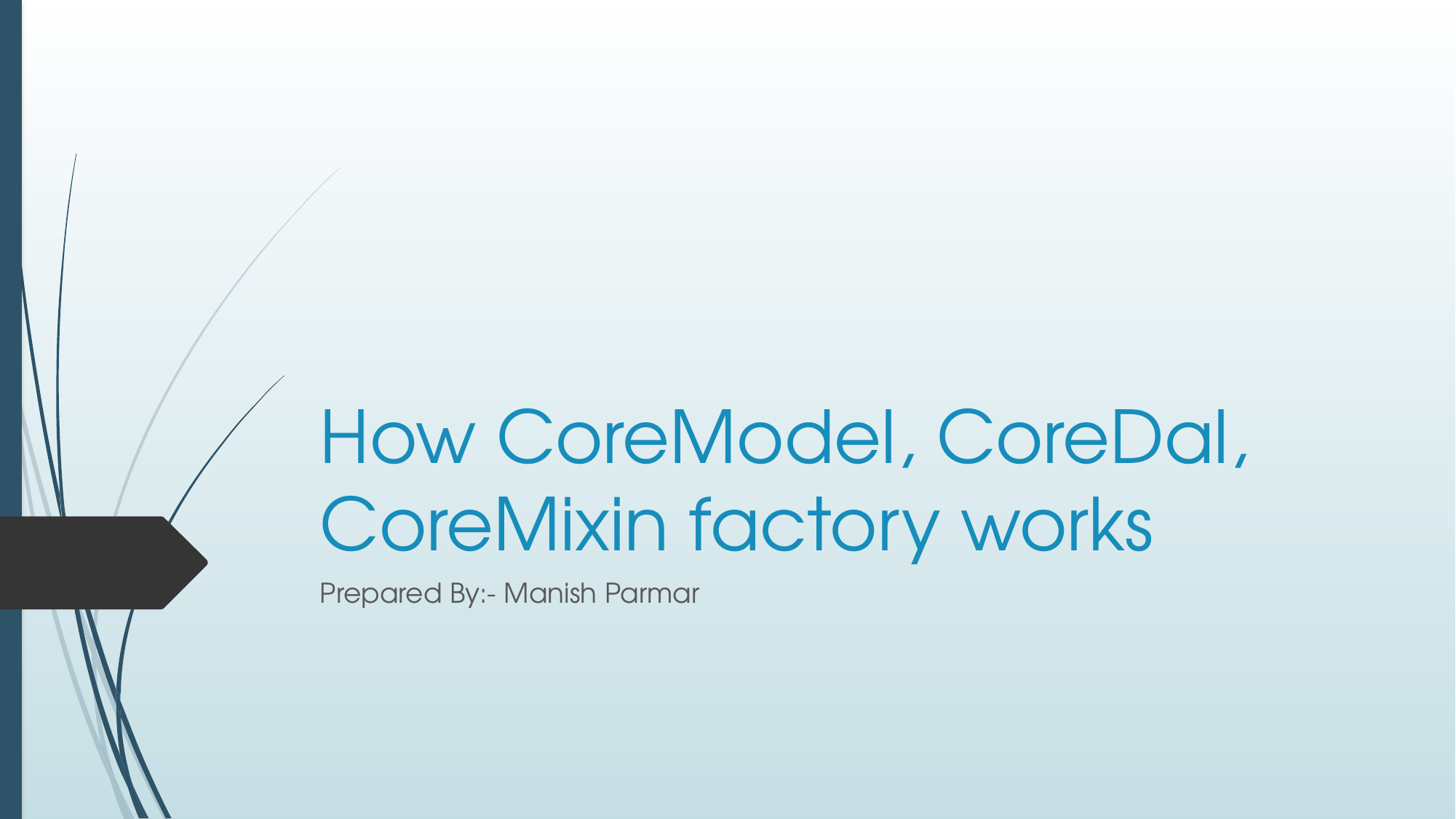

# How CoreModel, CoreDal, CoreMixin factory works
Prepared By:- Manish Parmar